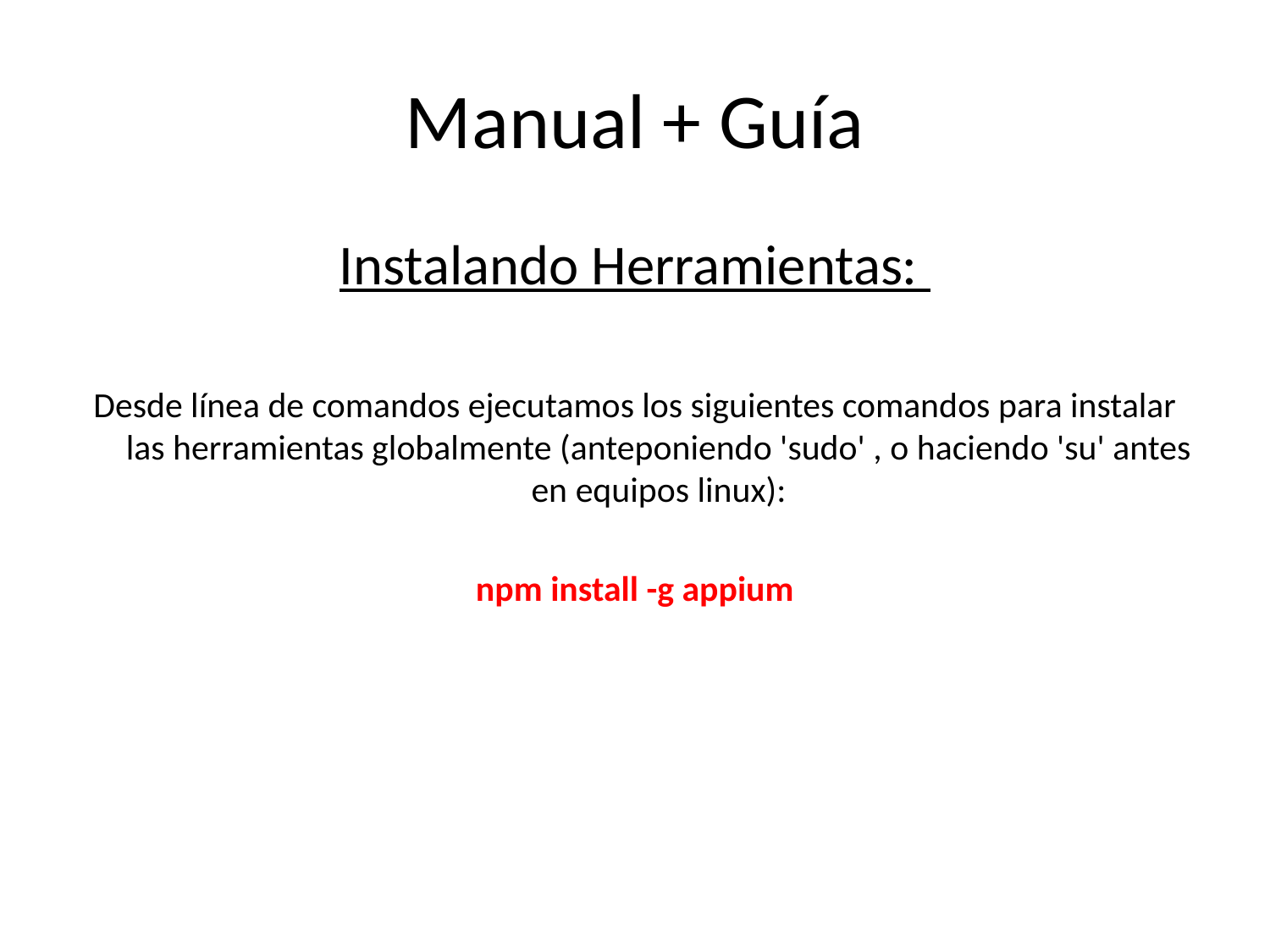

# Manual + Guía
Instalando Herramientas:

Desde línea de comandos ejecutamos los siguientes comandos para instalar las herramientas globalmente (anteponiendo 'sudo' , o haciendo 'su' antes en equipos linux):

npm install -g appium